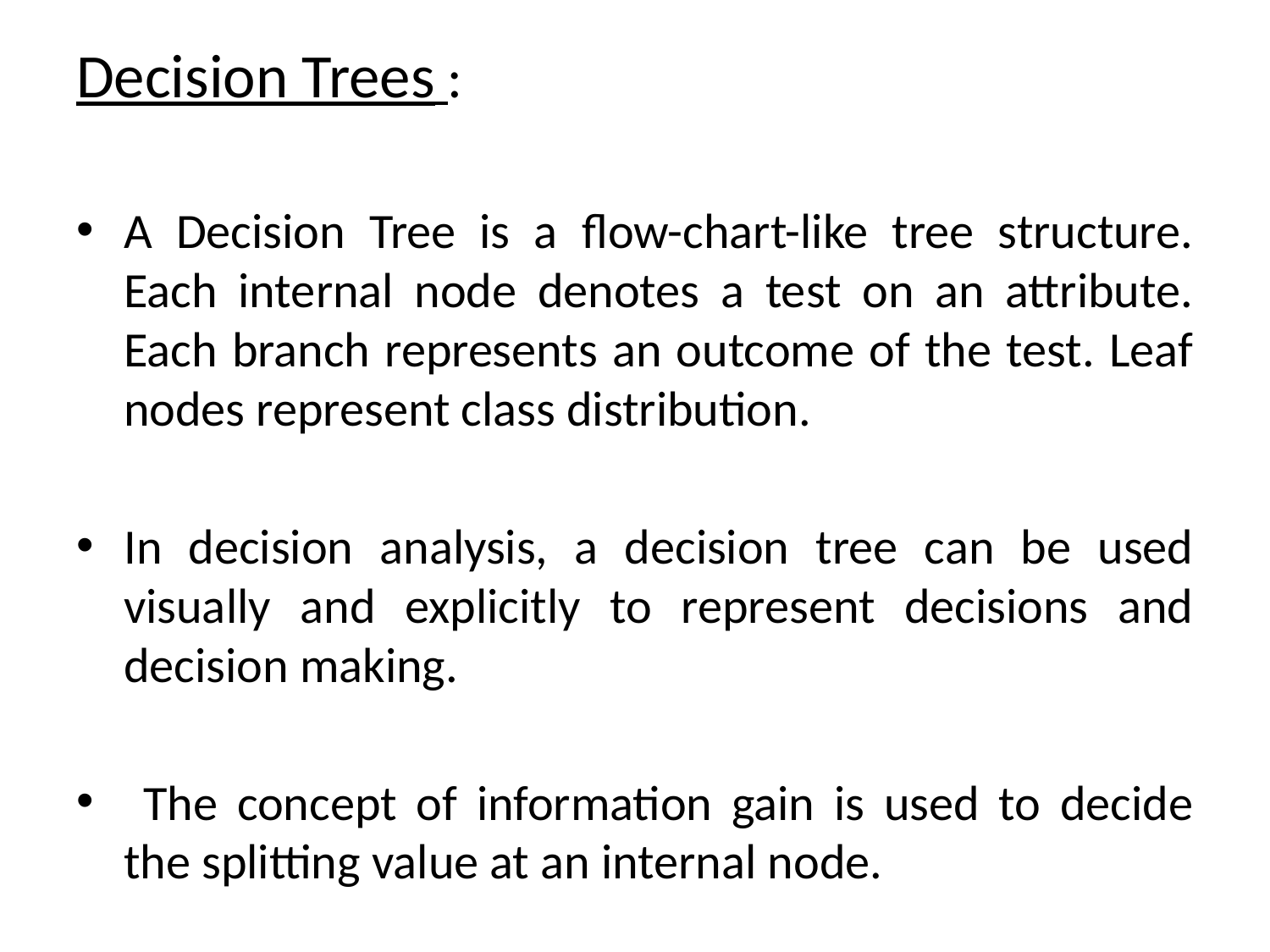

Decision Trees :

A Decision Tree is a flow-chart-like tree structure. Each internal node denotes a test on an attribute. Each branch represents an outcome of the test. Leaf nodes represent class distribution.

In decision analysis, a decision tree can be used visually and explicitly to represent decisions and decision making.

 The concept of information gain is used to decide the splitting value at an internal node.